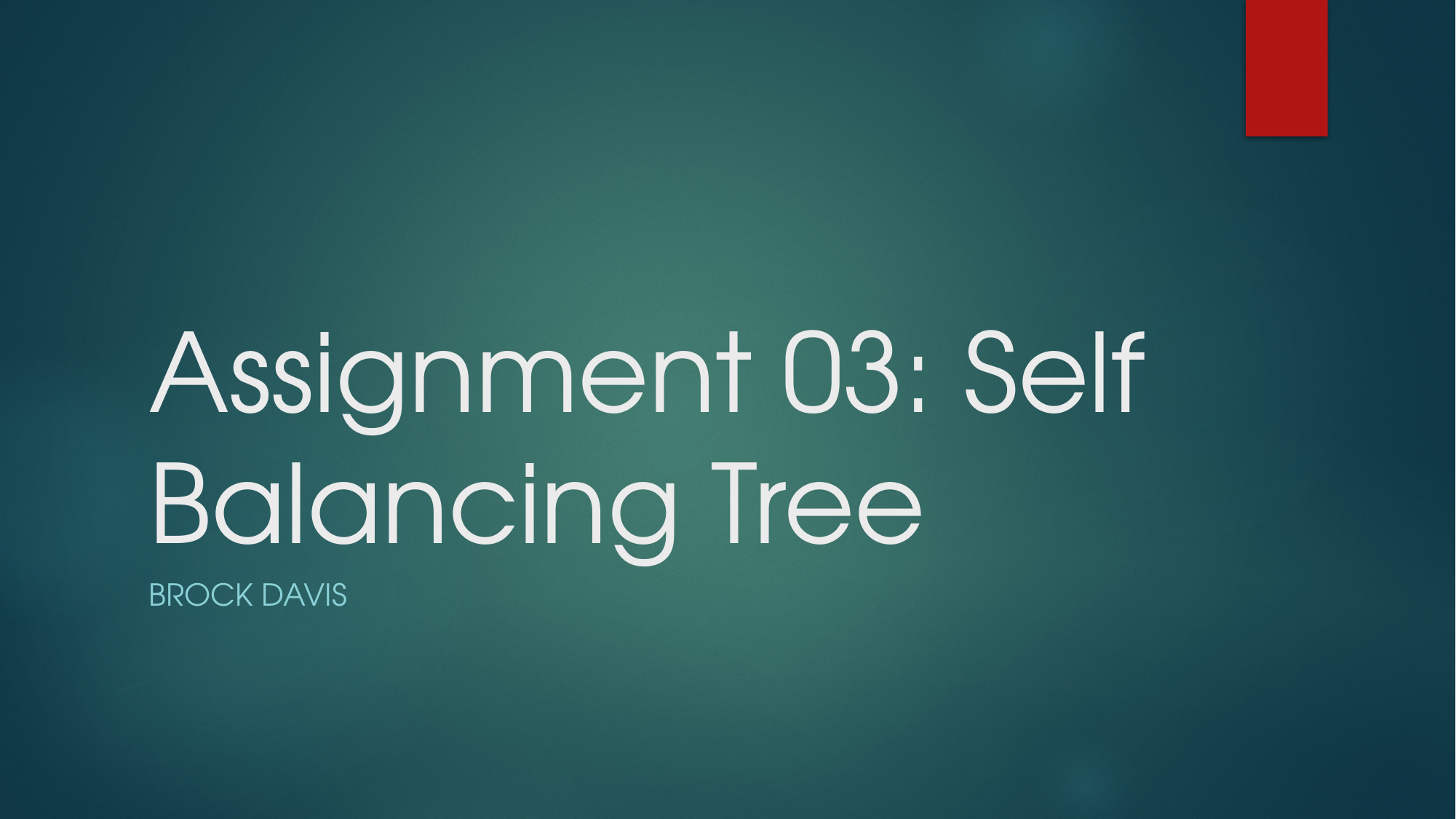

# Assignment 03: Self Balancing Tree
Brock Davis